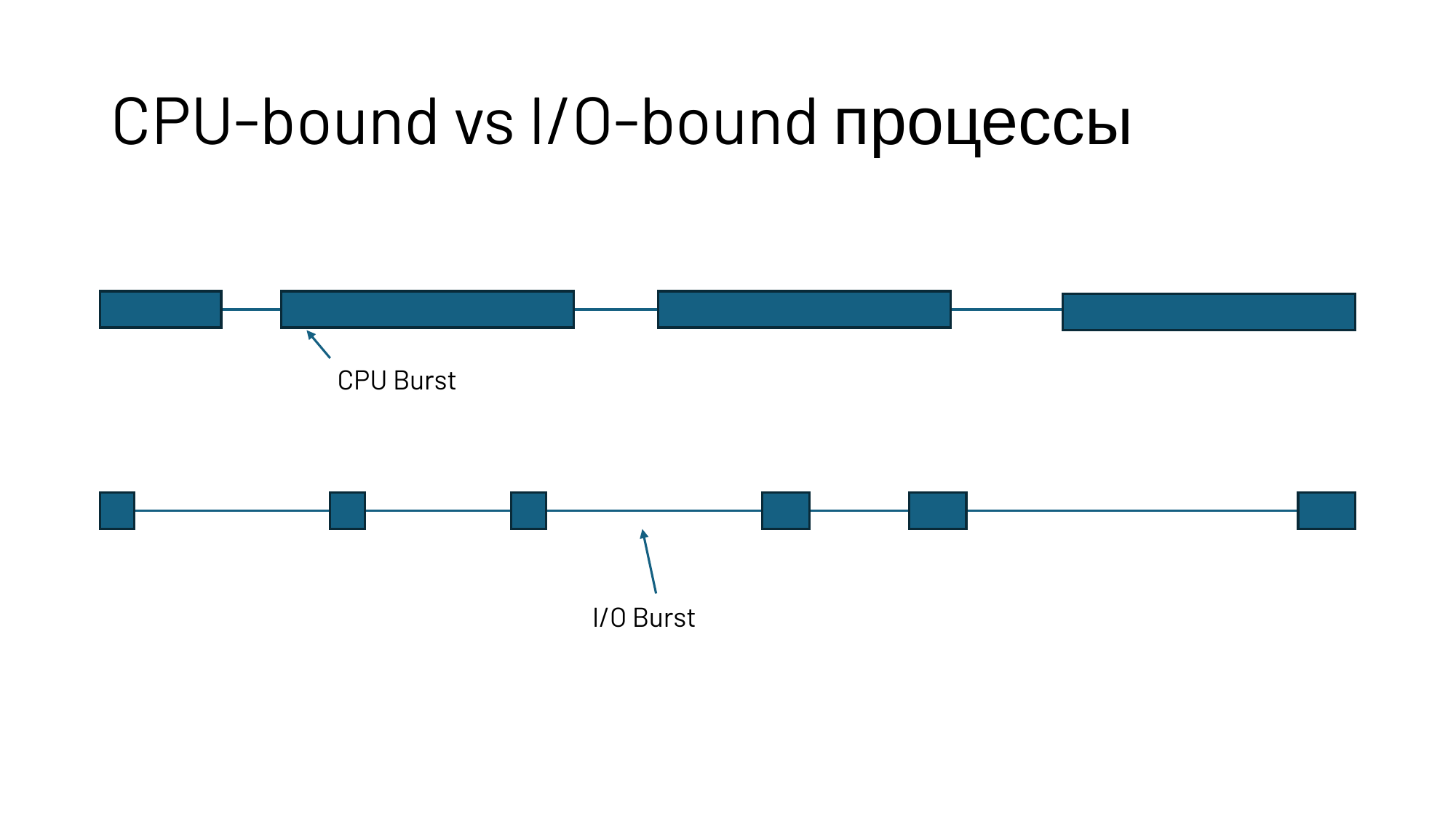

# CPU-bound vs I/O-bound процессы

CPU Burst

I/O Burst